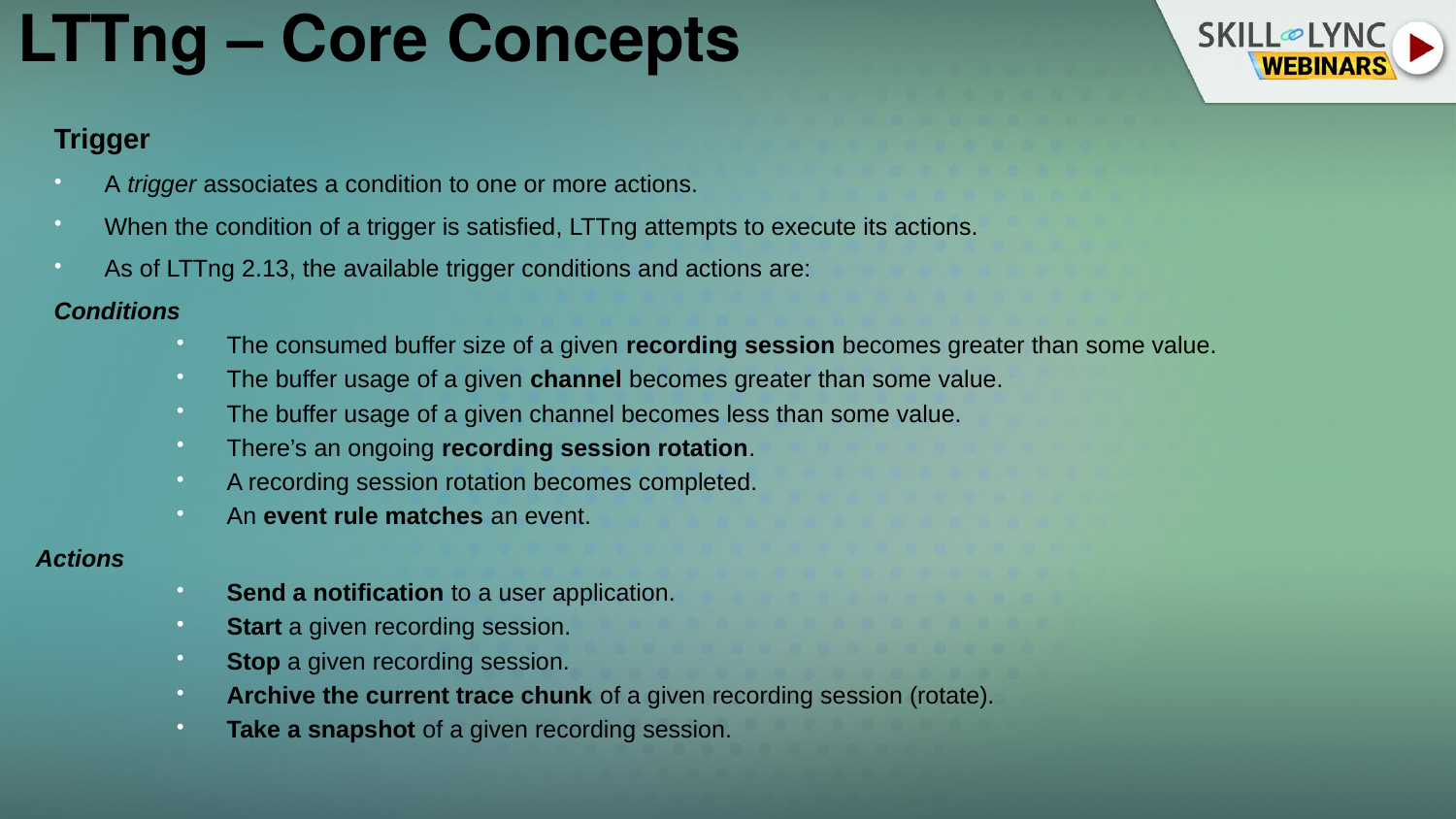

# LTTng – Core Concepts
Trigger
A trigger associates a condition to one or more actions.
When the condition of a trigger is satisfied, LTTng attempts to execute its actions.
As of LTTng 2.13, the available trigger conditions and actions are:
Conditions
The consumed buffer size of a given recording session becomes greater than some value.
The buffer usage of a given channel becomes greater than some value.
The buffer usage of a given channel becomes less than some value.
There’s an ongoing recording session rotation.
A recording session rotation becomes completed.
An event rule matches an event.
Actions
Send a notification to a user application.
Start a given recording session.
Stop a given recording session.
Archive the current trace chunk of a given recording session (rotate).
Take a snapshot of a given recording session.